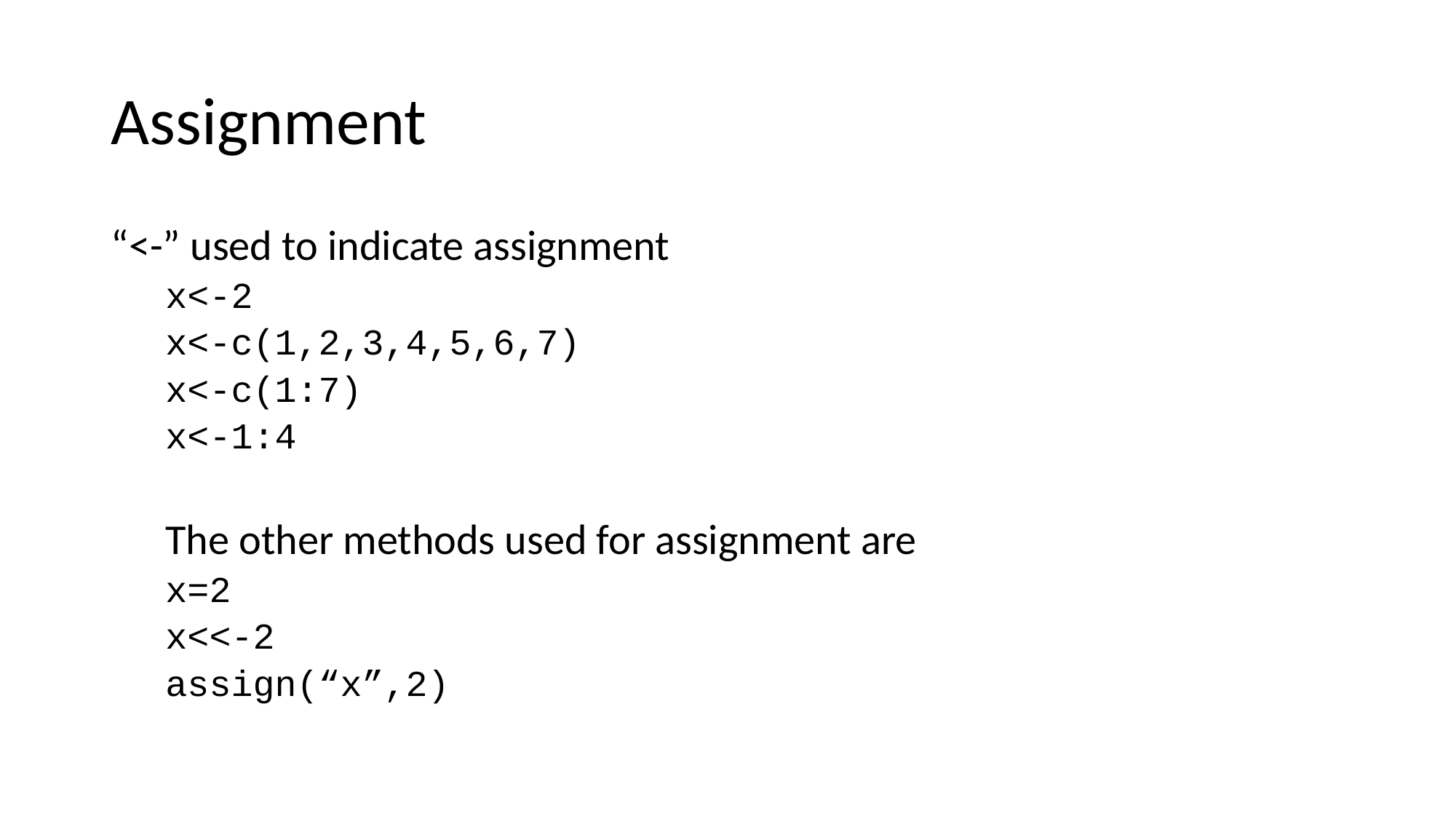

# Assignment
“<-” used to indicate assignment
x<-2
x<-c(1,2,3,4,5,6,7)
x<-c(1:7)
x<-1:4

The other methods used for assignment are
x=2
x<<-2
assign(“x”,2)